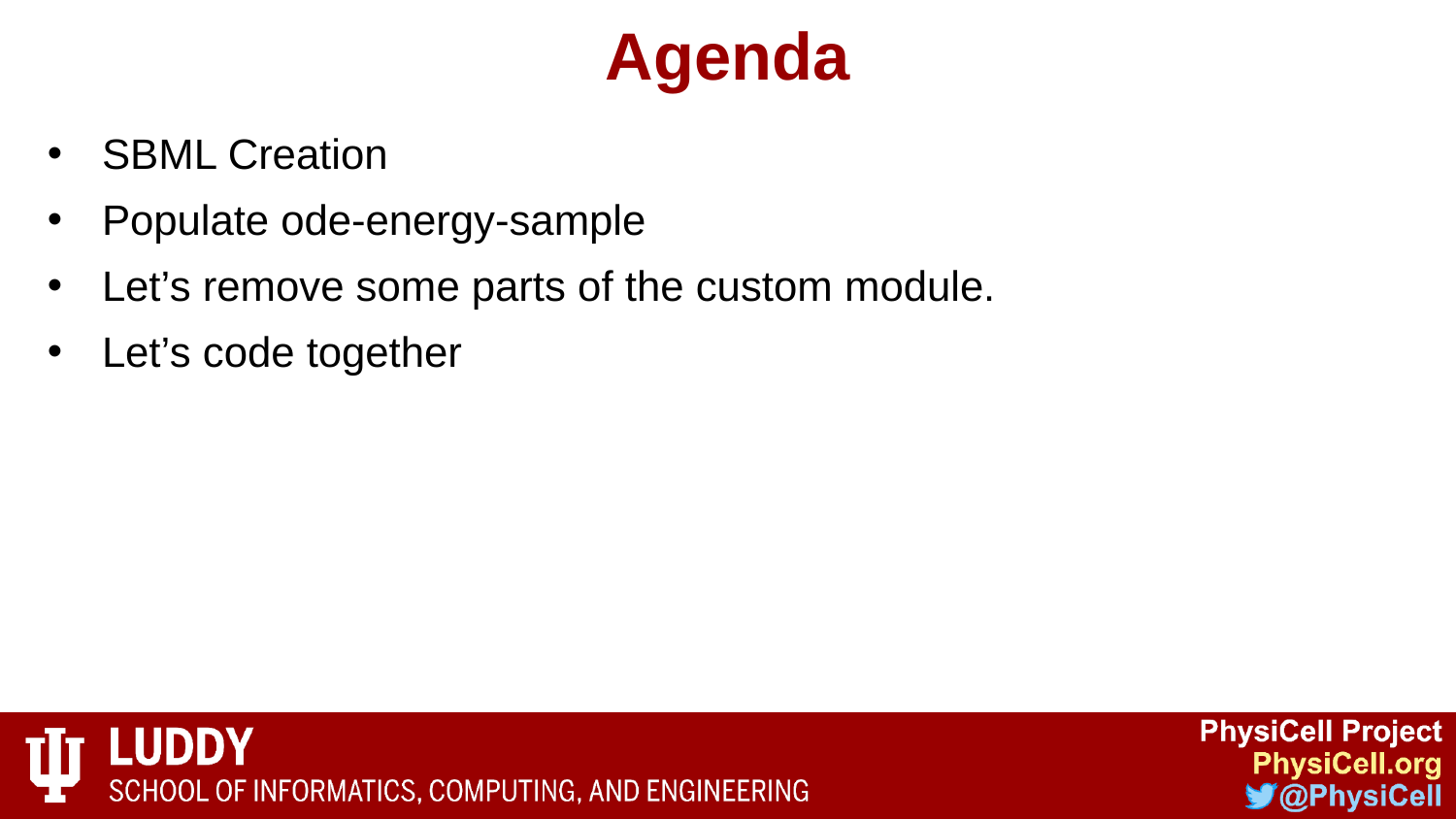

# Agenda
SBML Creation
Populate ode-energy-sample
Let’s remove some parts of the custom module.
Let’s code together